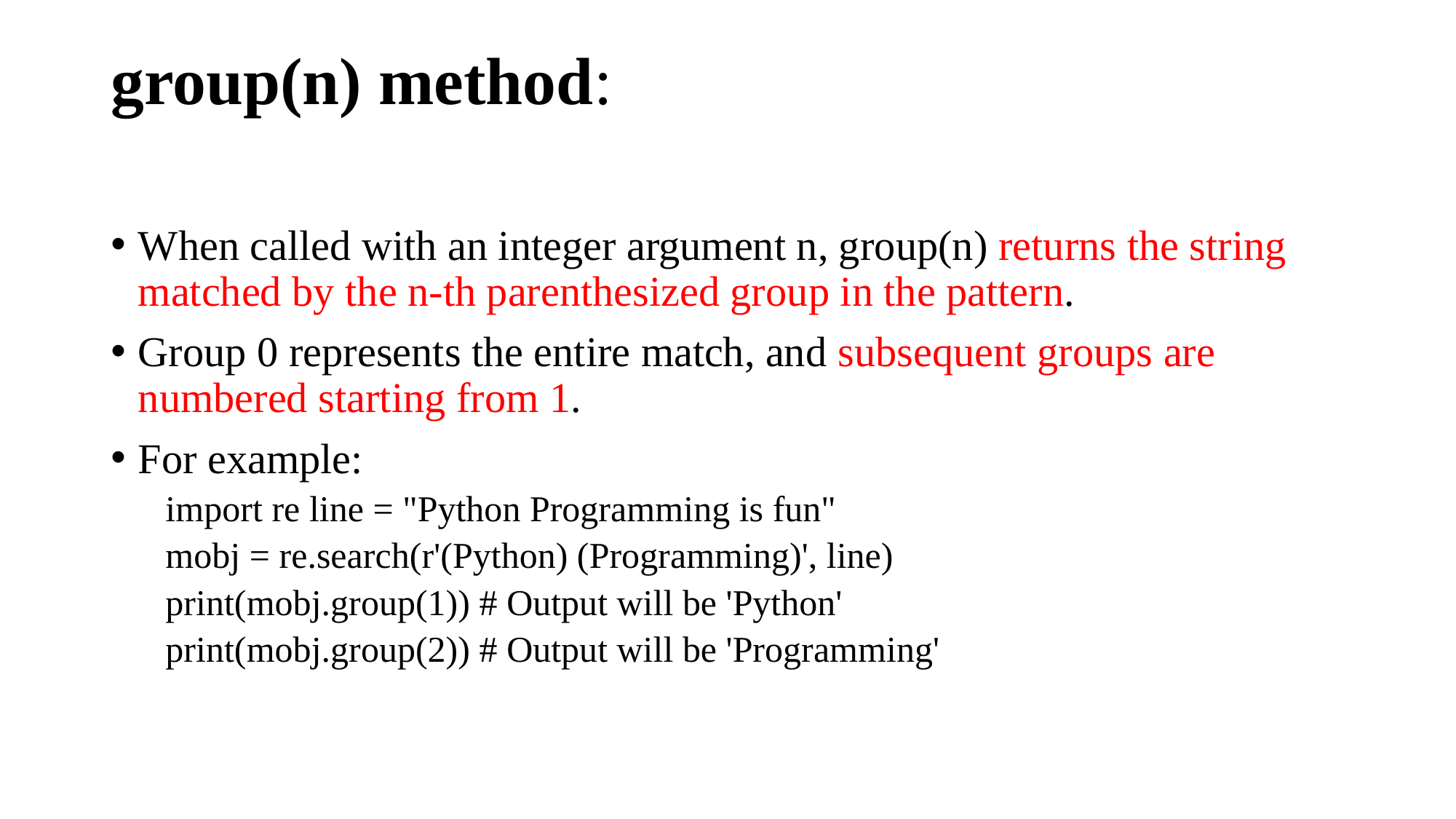

# group(n) method:
When called with an integer argument n, group(n) returns the string matched by the n-th parenthesized group in the pattern.
Group 0 represents the entire match, and subsequent groups are numbered starting from 1.
For example:
import re line = "Python Programming is fun"
mobj = re.search(r'(Python) (Programming)', line)
print(mobj.group(1)) # Output will be 'Python'
print(mobj.group(2)) # Output will be 'Programming'